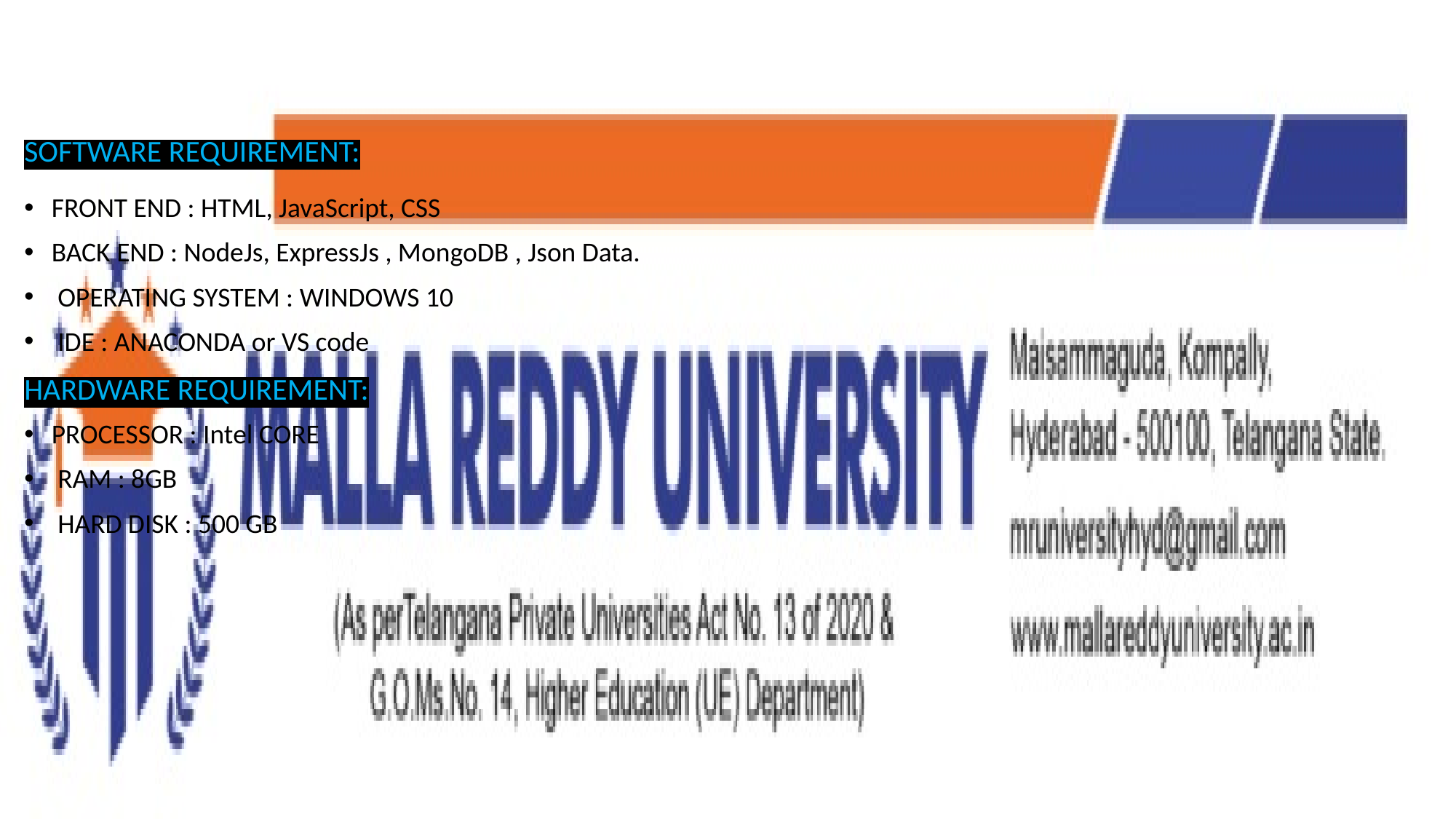

SOFTWARE REQUIREMENT:
FRONT END : HTML, JavaScript, CSS
BACK END : NodeJs, ExpressJs , MongoDB , Json Data.
 OPERATING SYSTEM : WINDOWS 10
 IDE : ANACONDA or VS code

PROCESSOR : Intel CORE
 RAM : 8GB
 HARD DISK : 500 GB
HARDWARE REQUIREMENT: